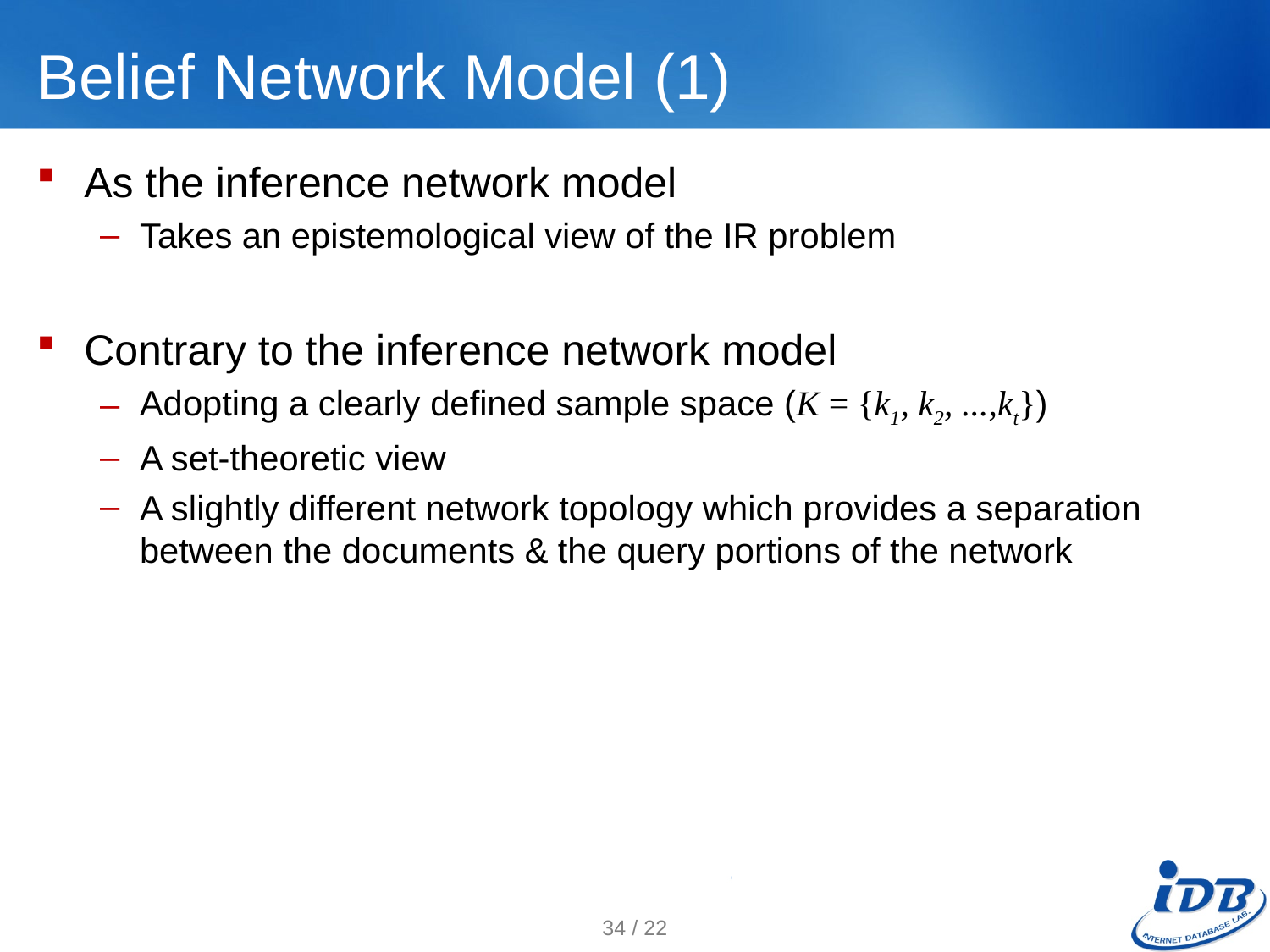

# Belief Network Model (1)
As the inference network model
Takes an epistemological view of the IR problem

Contrary to the inference network model
Adopting a clearly defined sample space (K = {k1, k2, ...,kt})
A set-theoretic view
A slightly different network topology which provides a separation between the documents & the query portions of the network

34 / 22